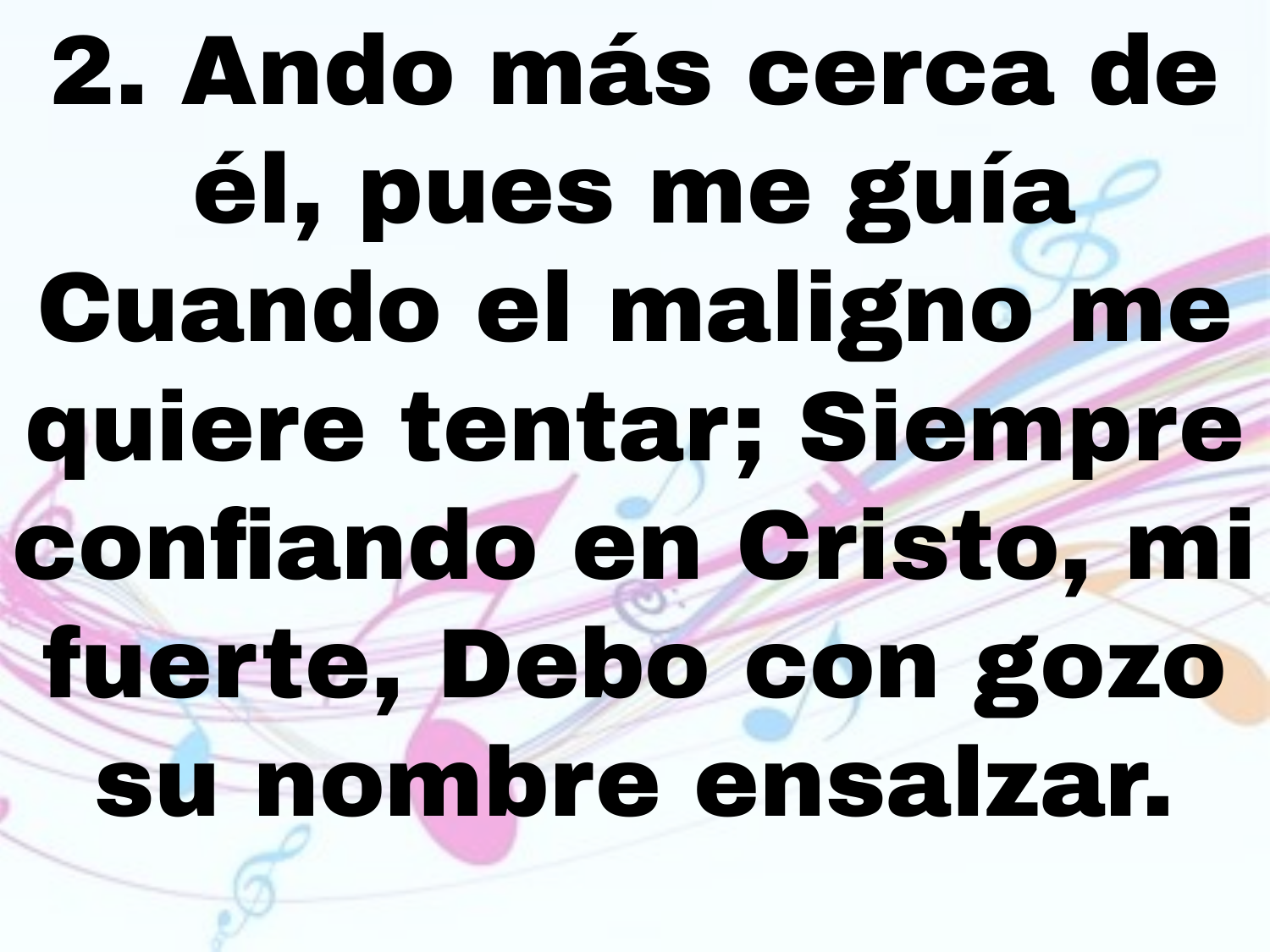

2. Ando más cerca de él, pues me guía Cuando el maligno me quiere tentar; Siempre confiando en Cristo, mi fuerte, Debo con gozo su nombre ensalzar.